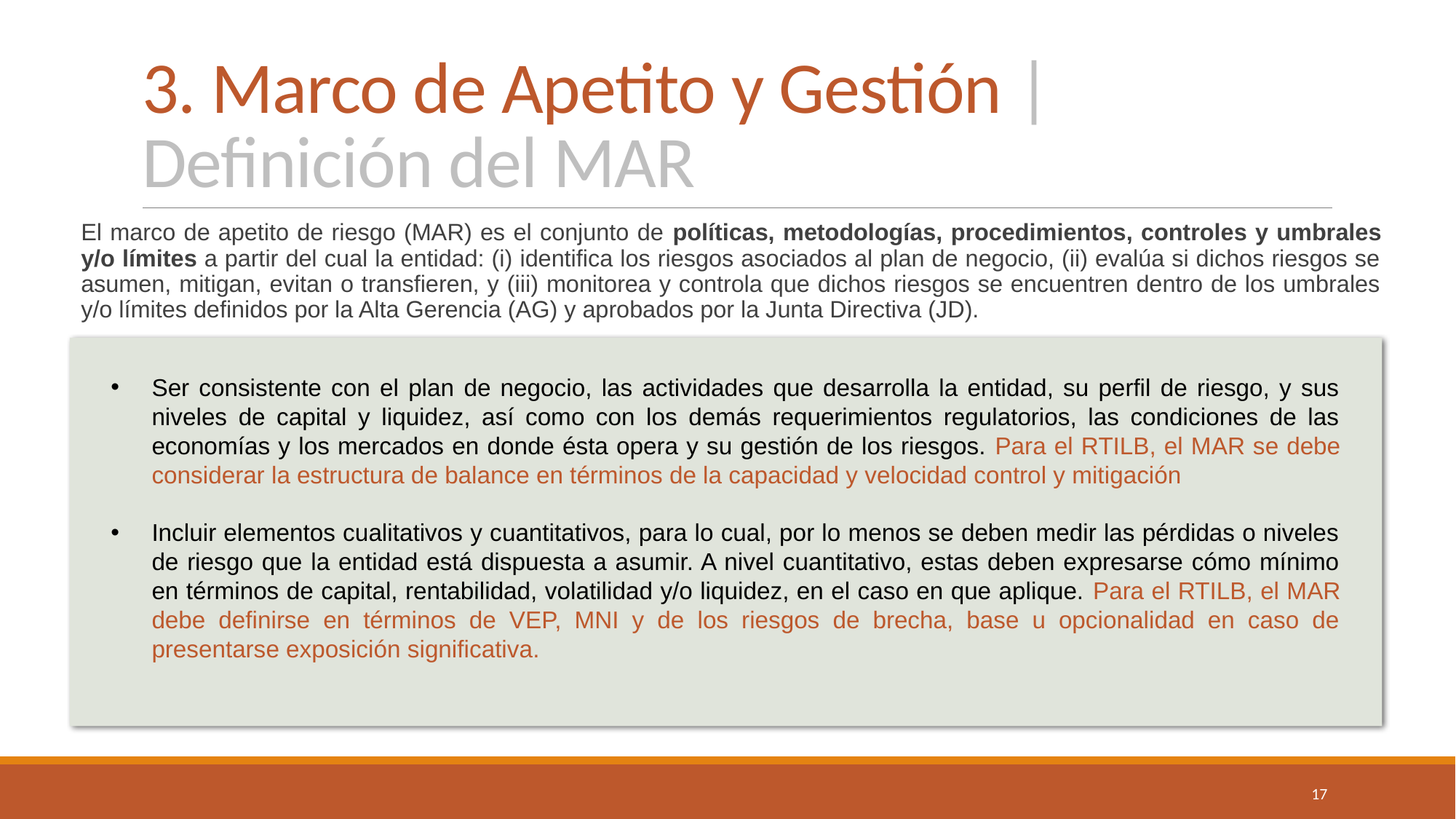

# 3. Marco de Apetito y Gestión |Definición del MAR
El marco de apetito de riesgo (MAR) es el conjunto de políticas, metodologías, procedimientos, controles y umbrales y/o límites a partir del cual la entidad: (i) identifica los riesgos asociados al plan de negocio, (ii) evalúa si dichos riesgos se asumen, mitigan, evitan o transfieren, y (iii) monitorea y controla que dichos riesgos se encuentren dentro de los umbrales y/o límites definidos por la Alta Gerencia (AG) y aprobados por la Junta Directiva (JD).

Ser consistente con el plan de negocio, las actividades que desarrolla la entidad, su perfil de riesgo, y sus niveles de capital y liquidez, así como con los demás requerimientos regulatorios, las condiciones de las economías y los mercados en donde ésta opera y su gestión de los riesgos. Para el RTILB, el MAR se debe considerar la estructura de balance en términos de la capacidad y velocidad control y mitigación

Incluir elementos cualitativos y cuantitativos, para lo cual, por lo menos se deben medir las pérdidas o niveles de riesgo que la entidad está dispuesta a asumir. A nivel cuantitativo, estas deben expresarse cómo mínimo en términos de capital, rentabilidad, volatilidad y/o liquidez, en el caso en que aplique. Para el RTILB, el MAR debe definirse en términos de VEP, MNI y de los riesgos de brecha, base u opcionalidad en caso de presentarse exposición significativa.

17